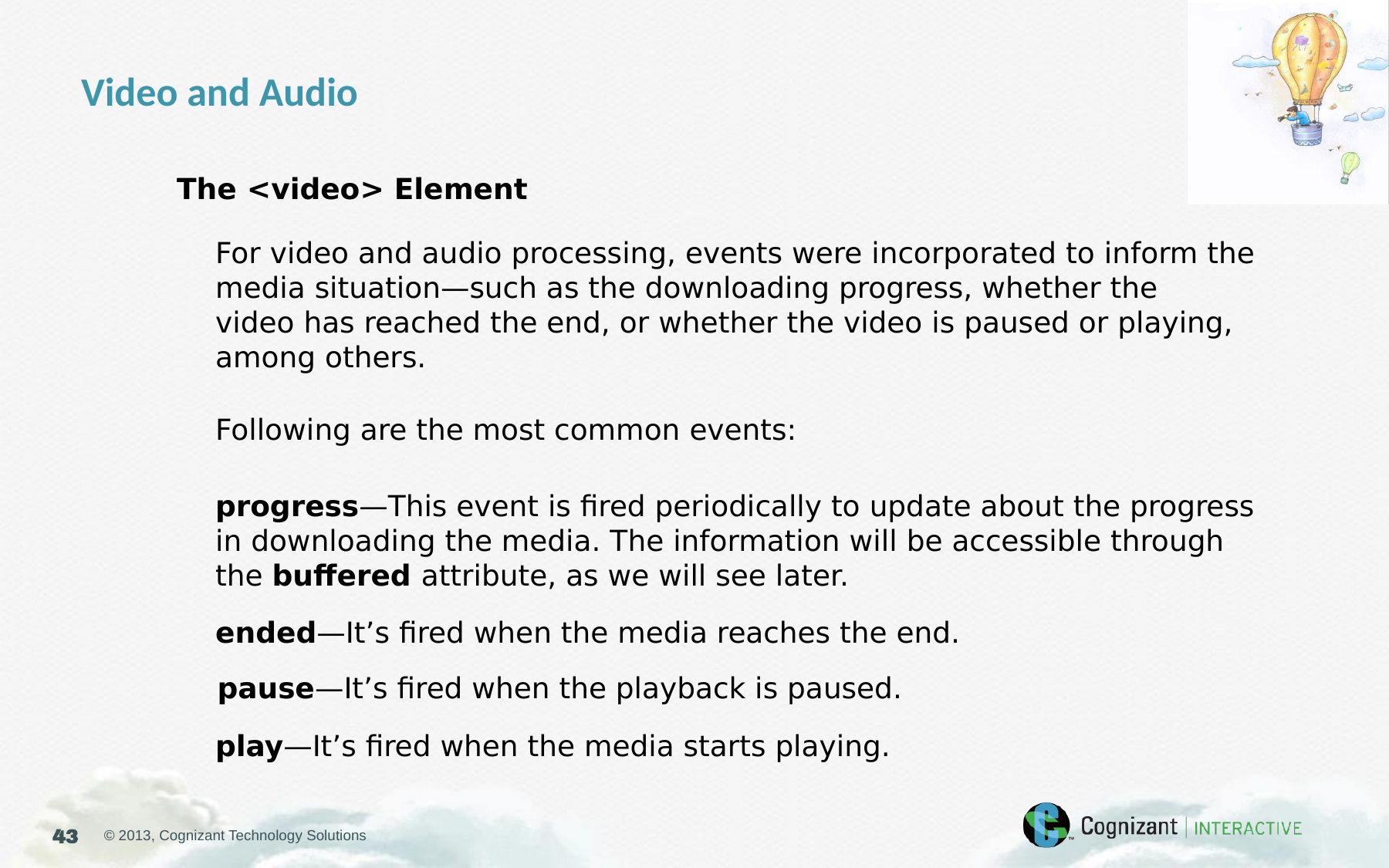

Video and Audio
The <video> Element
For video and audio processing, events were incorporated to inform the media situation—such as the downloading progress, whether the
video has reached the end, or whether the video is paused or playing, among others.
Following are the most common events:
progress—This event is fired periodically to update about the progress in downloading the media. The information will be accessible through the buffered attribute, as we will see later.
ended—It’s fired when the media reaches the end.
pause—It’s fired when the playback is paused.
play—It’s fired when the media starts playing.